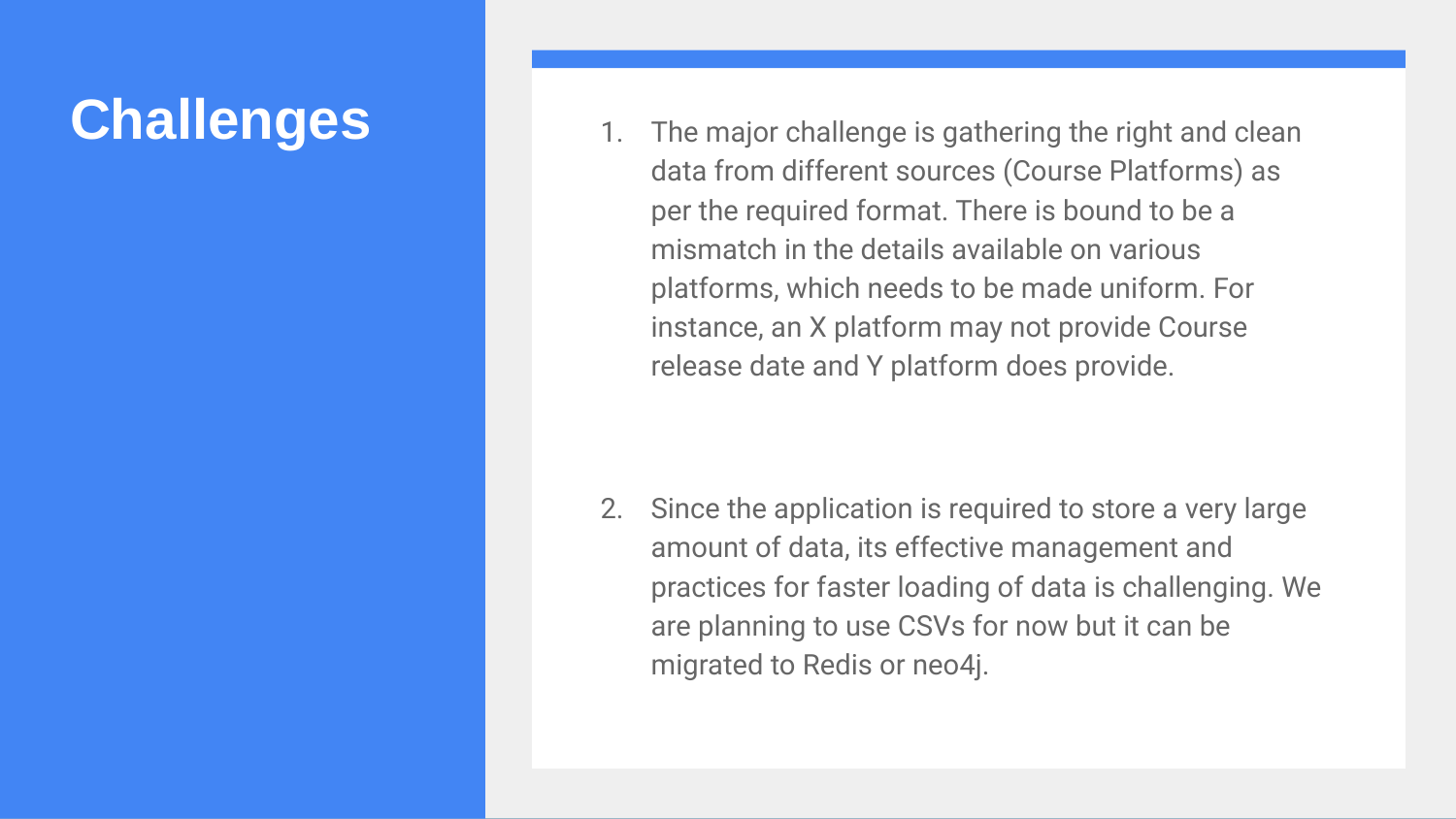

# Challenges
The major challenge is gathering the right and clean data from different sources (Course Platforms) as per the required format. There is bound to be a mismatch in the details available on various platforms, which needs to be made uniform. For instance, an X platform may not provide Course release date and Y platform does provide.

Since the application is required to store a very large amount of data, its effective management and practices for faster loading of data is challenging. We are planning to use CSVs for now but it can be migrated to Redis or neo4j.